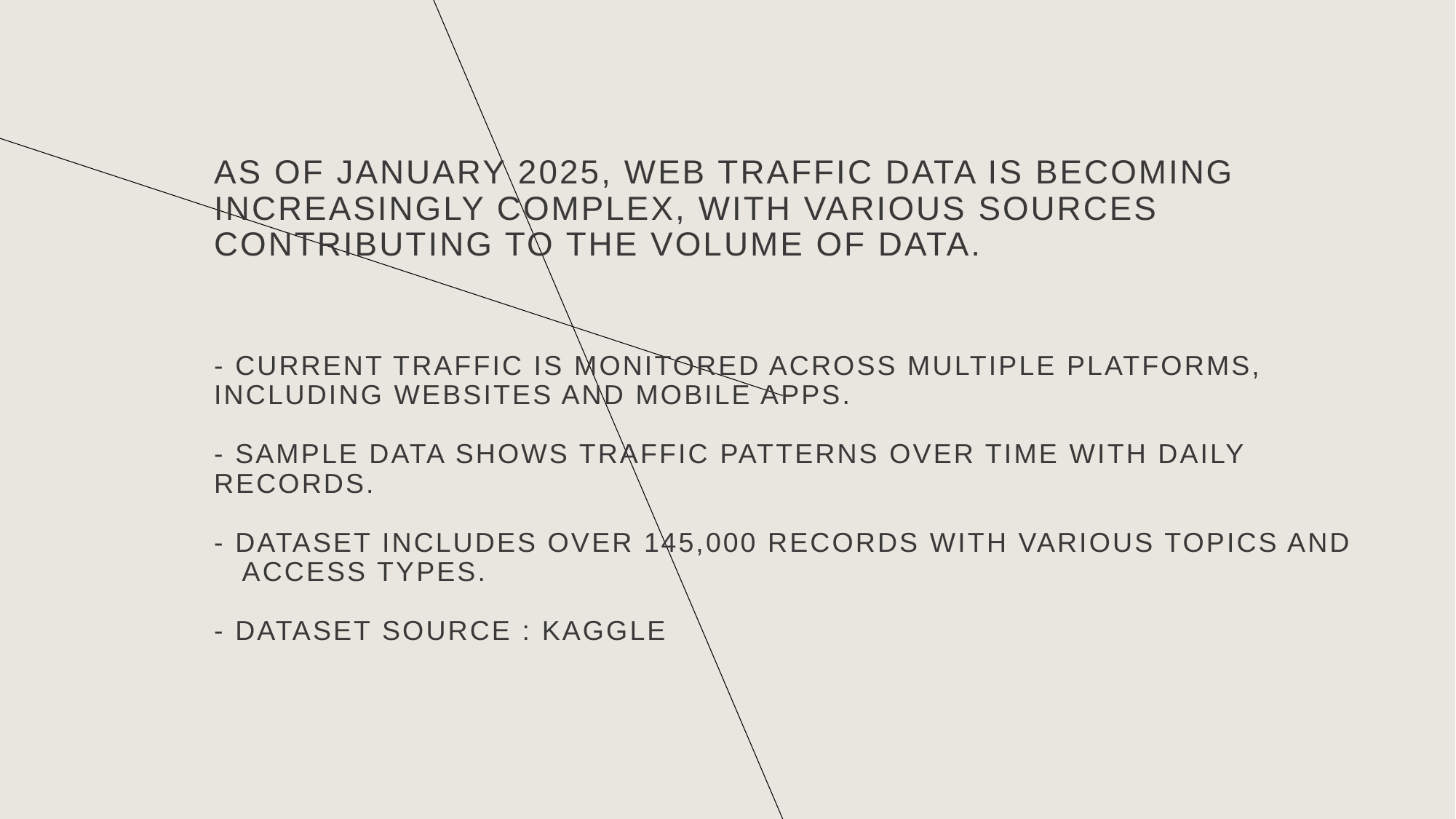

# As of January 2025, web traffic data is becoming increasingly complex, with various sources contributing to the volume of data. - Current traffic is monitored across multiple platforms, including websites and mobile apps. - Sample data shows traffic patterns over time with daily records. - Dataset includes over 145,000 records with various topics and        access types. - Dataset Source : Kaggle